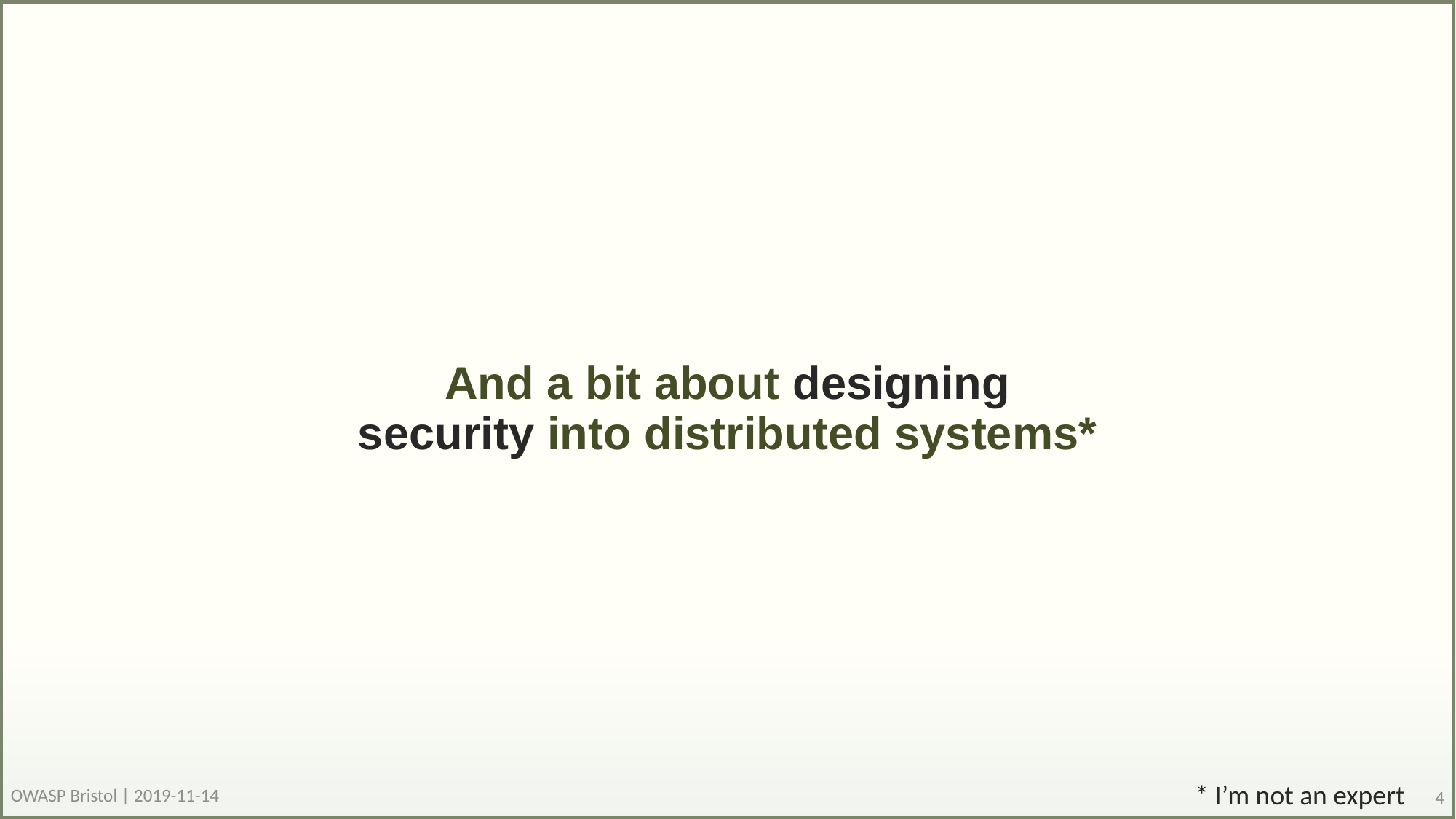

# And a bit about designing security into distributed systems*
* I’m not an expert
OWASP Bristol | 2019-11-14
4